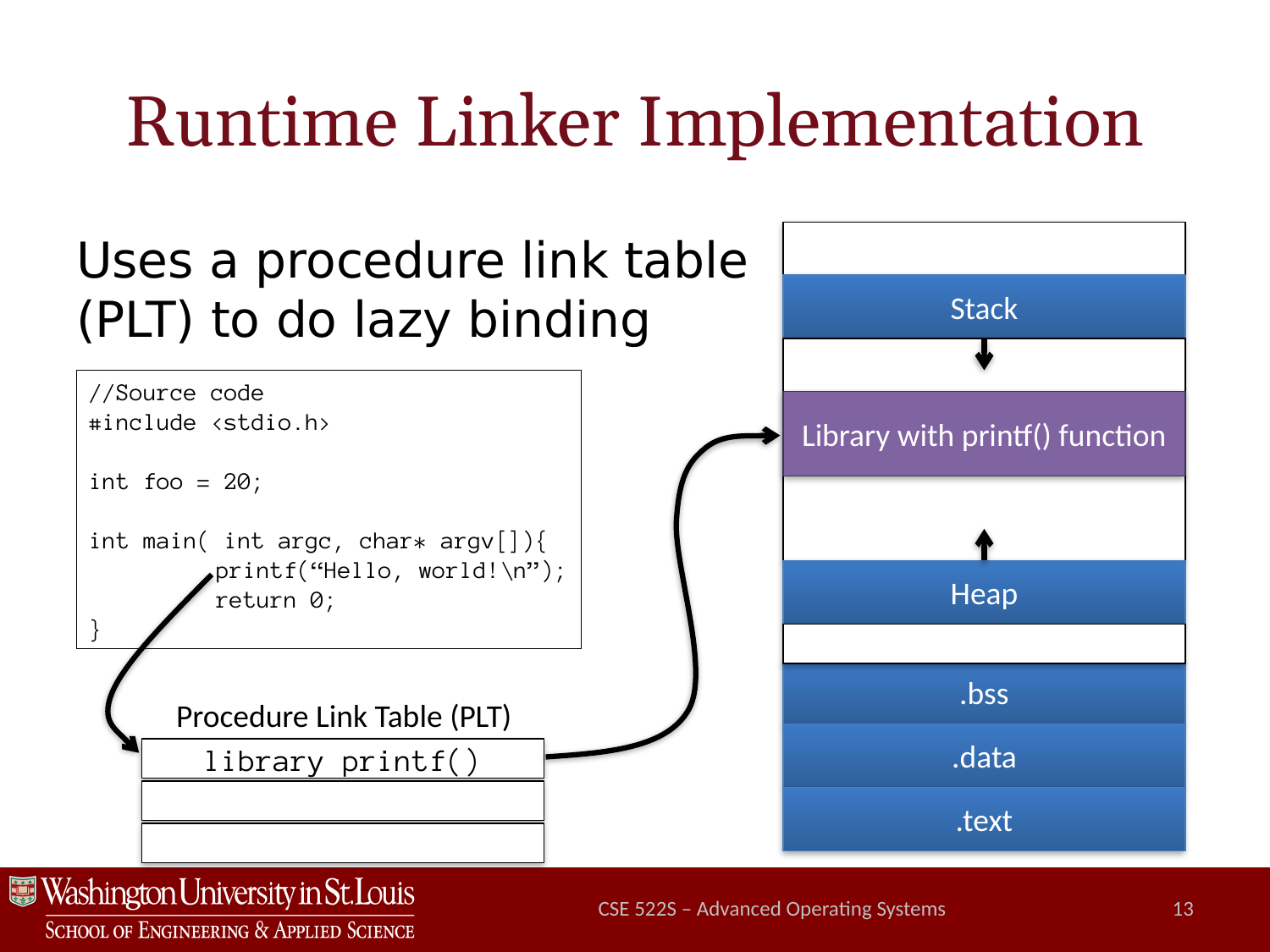

# Runtime Linker Implementation
Uses a procedure link table
(PLT) to do lazy binding

Stack

//Source code
#include <stdio.h>

int foo = 20;

int main( int argc, char* argv[]){
	printf(“Hello, world!\n”);
	return 0;
}
Library with printf() function

Heap

.bss
Procedure Link Table (PLT)
.data
library printf()

.text

CSE 522S – Advanced Operating Systems
13